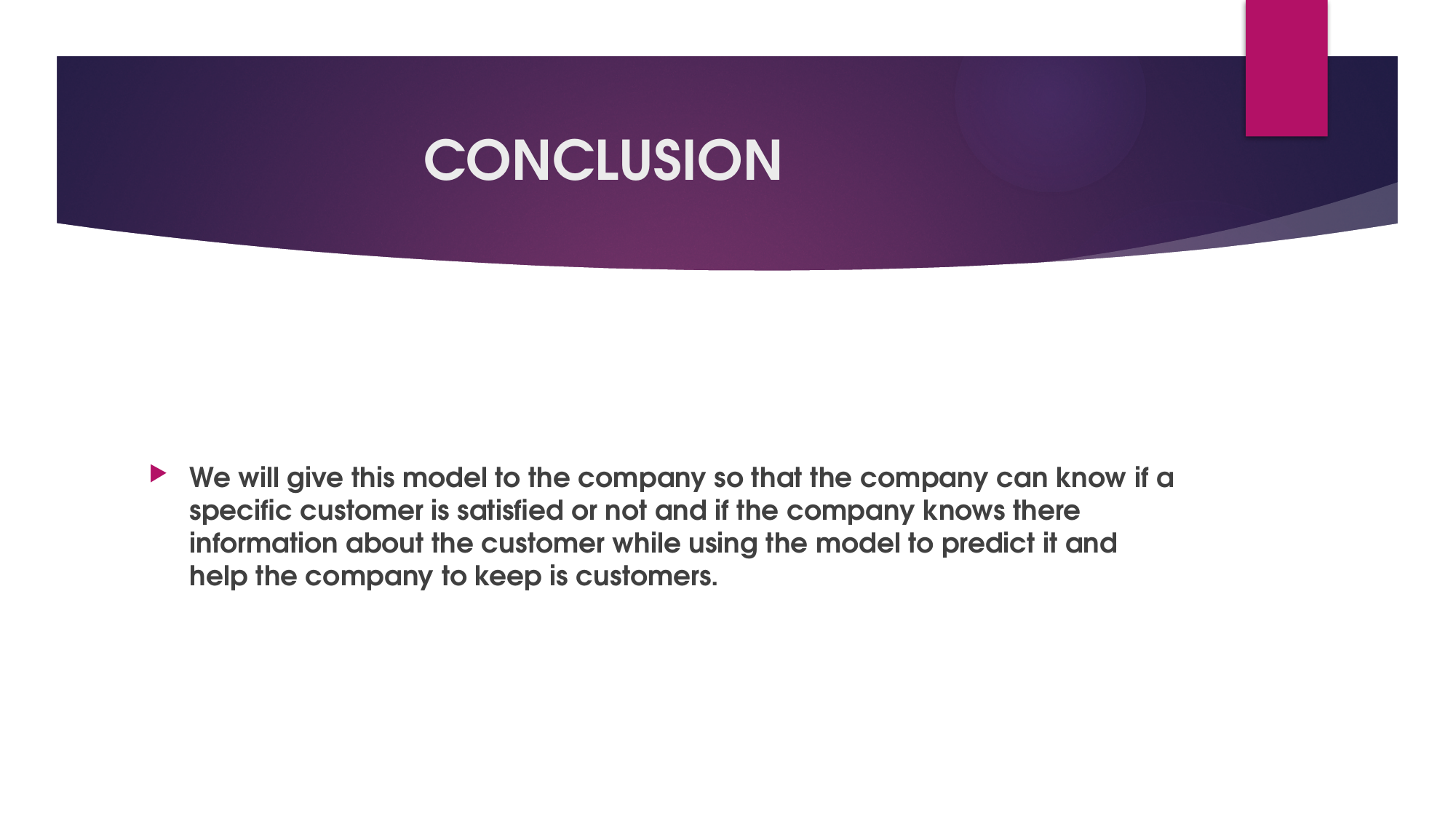

# CONCLUSION

We will give this model to the company so that the company can know if a specific customer is satisfied or not and if the company knows there information about the customer while using the model to predict it and help the company to keep is customers.